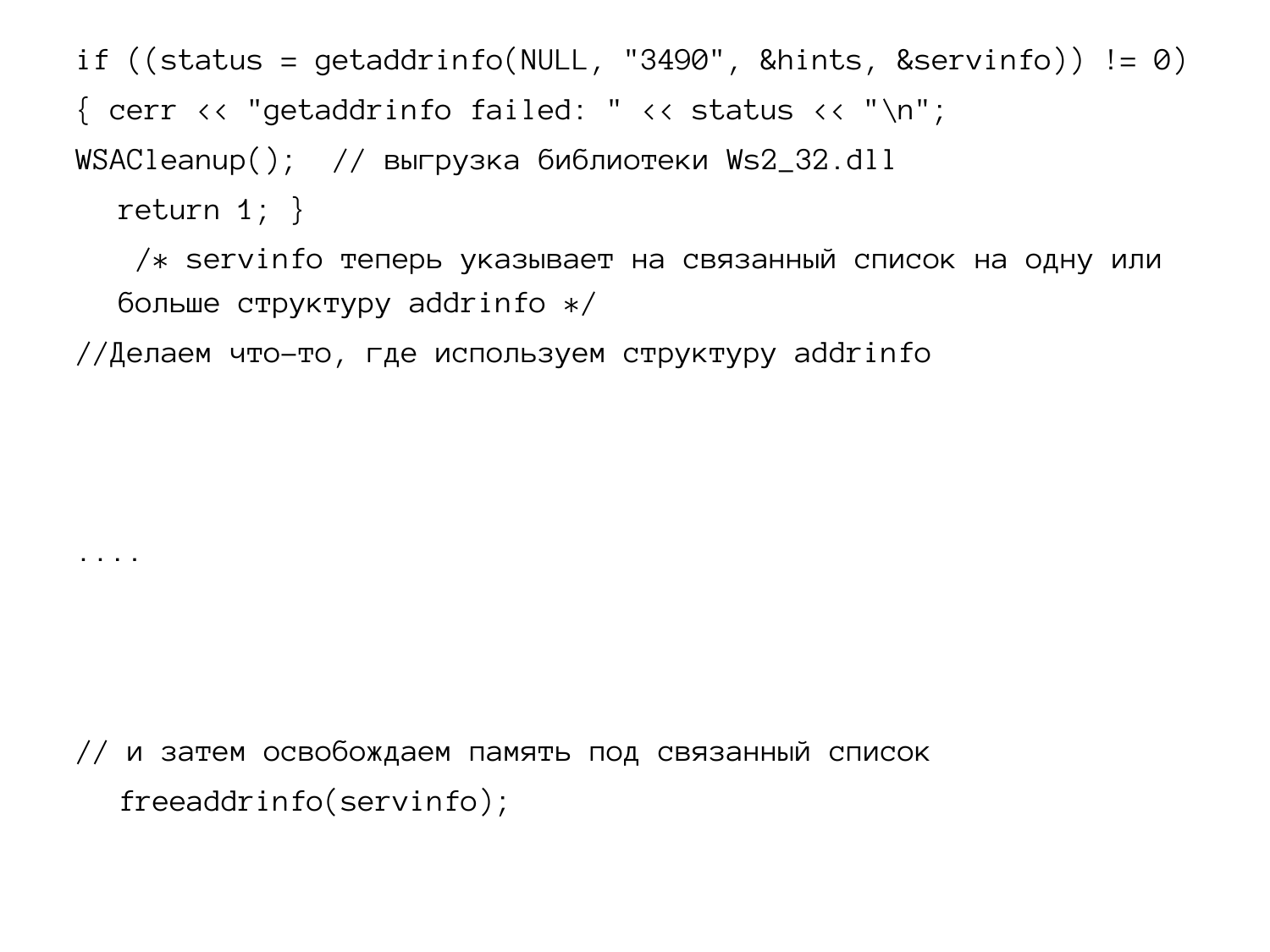

if ((status = getaddrinfo(NULL, "3490", &hints, &servinfo)) != 0)
{ cerr << "getaddrinfo failed: " << status << "\n";
WSACleanup();  // выгрузка библиотеки Ws2_32.dll
return 1; }
 /* servinfo теперь указывает на связанный список на одну или больше структуру addrinfo */
//Делаем что-то, где используем структуру addrinfo

....

// и затем освобождаем память под связанный список
freeaddrinfo(servinfo);